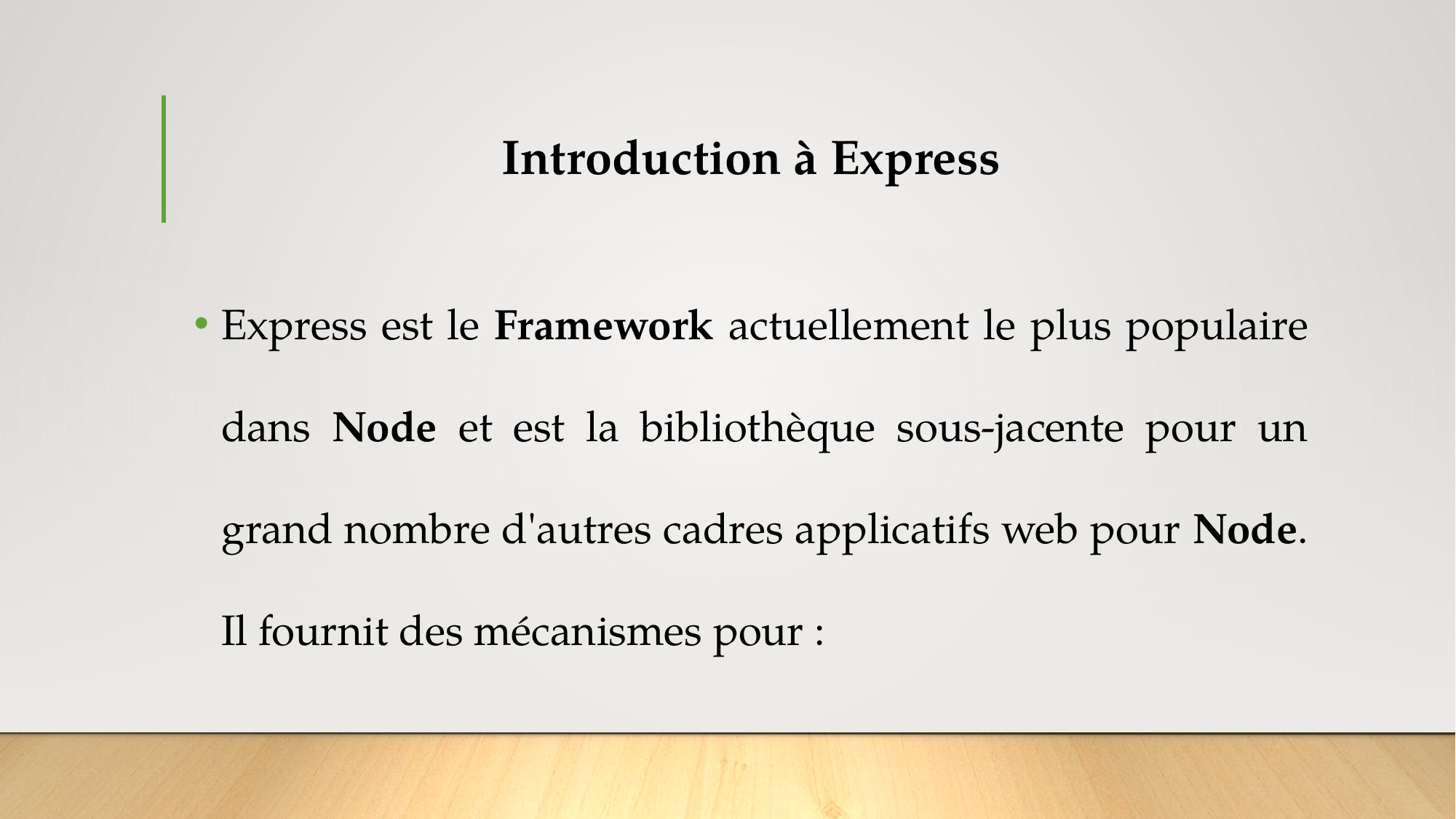

# Introduction à Express
Express est le Framework actuellement le plus populaire dans Node et est la bibliothèque sous-jacente pour un grand nombre d'autres cadres applicatifs web pour Node. Il fournit des mécanismes pour :